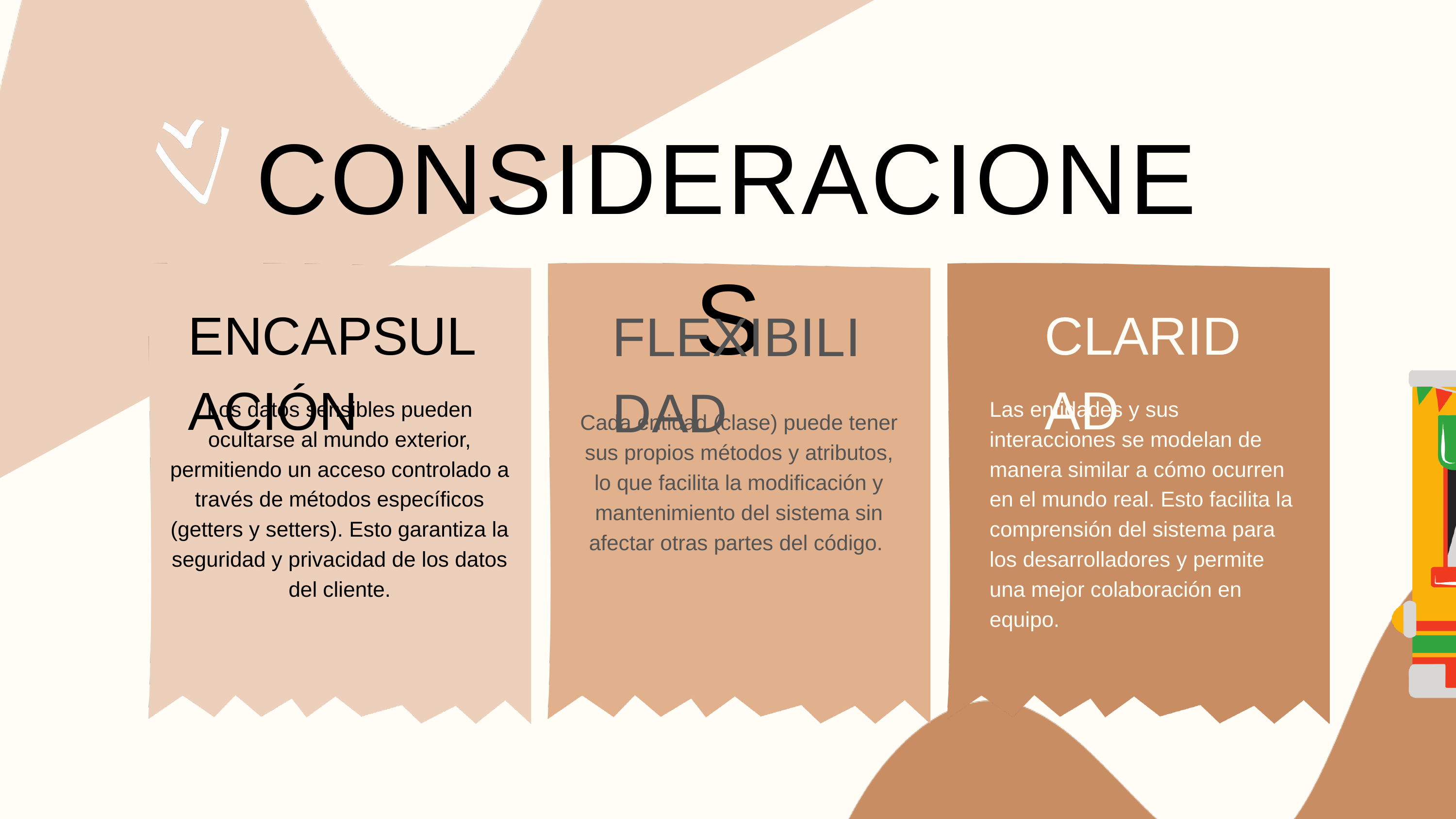

CONSIDERACIONES

CLARIDAD
ENCAPSULACIÓN
FLEXIBILIDAD
Los datos sensibles pueden ocultarse al mundo exterior, permitiendo un acceso controlado a través de métodos específicos (getters y setters). Esto garantiza la seguridad y privacidad de los datos del cliente.
Las entidades y sus interacciones se modelan de manera similar a cómo ocurren en el mundo real. Esto facilita la comprensión del sistema para los desarrolladores y permite una mejor colaboración en equipo.

Cada entidad (clase) puede tener sus propios métodos y atributos, lo que facilita la modificación y mantenimiento del sistema sin afectar otras partes del código.